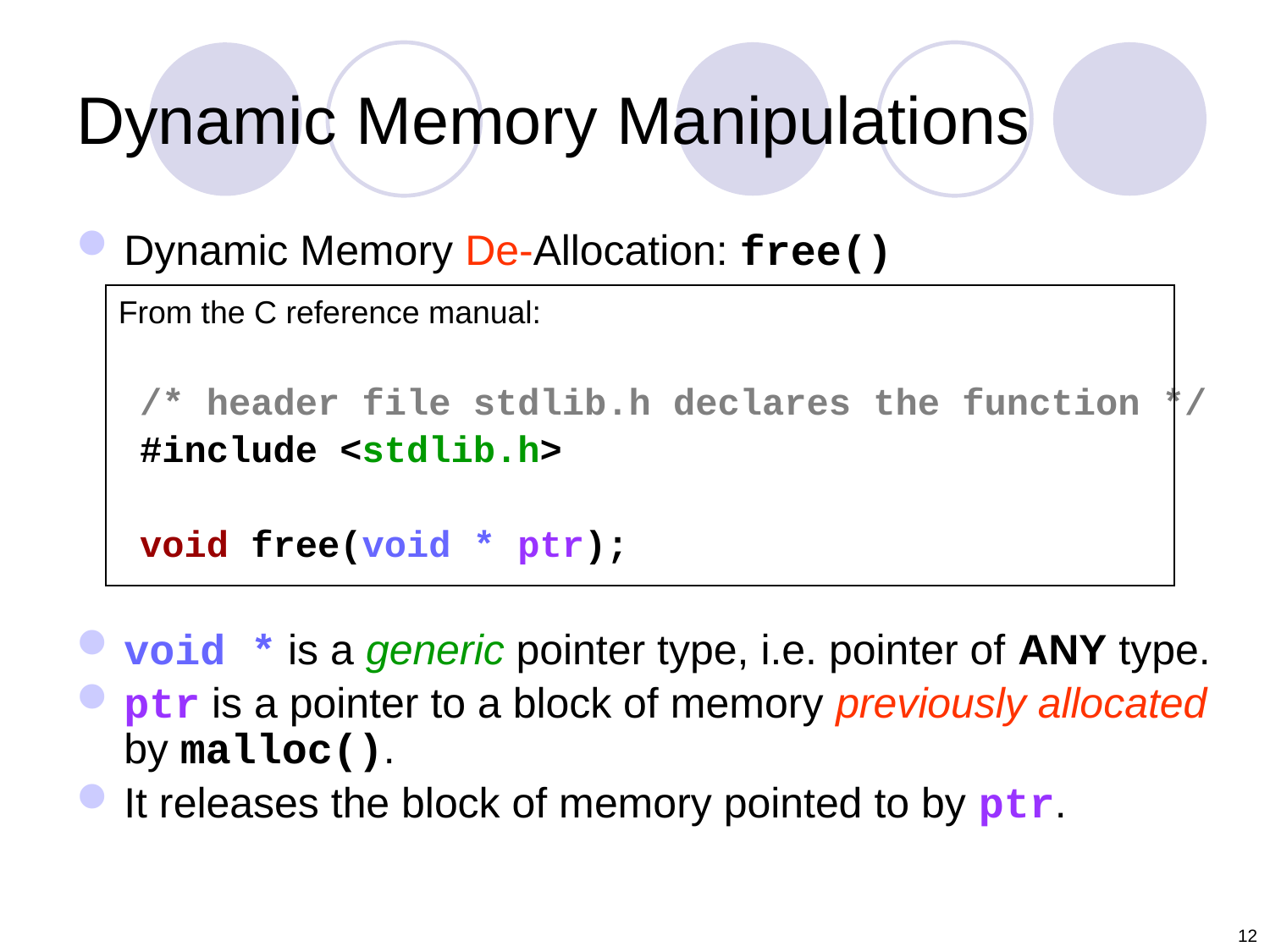

# Dynamic Memory Manipulations
Dynamic Memory De-Allocation: free()

/* header file stdlib.h declares the function */
#include <stdlib.h>

void free(void * ptr);

void * is a generic pointer type, i.e. pointer of ANY type.
ptr is a pointer to a block of memory previously allocated by malloc().
It releases the block of memory pointed to by ptr.
From the C reference manual:
12